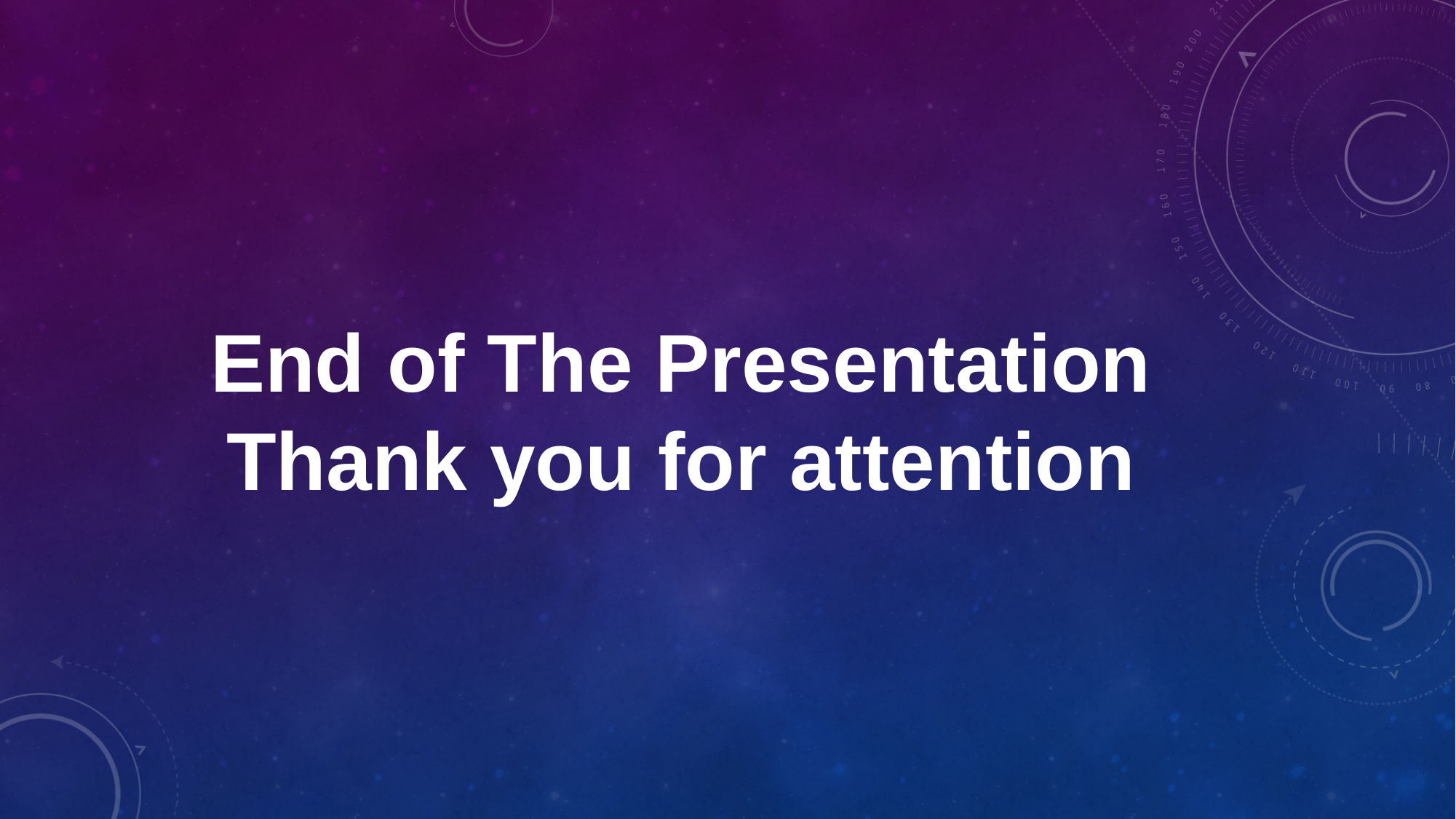

End of The Presentation
Thank you for attention